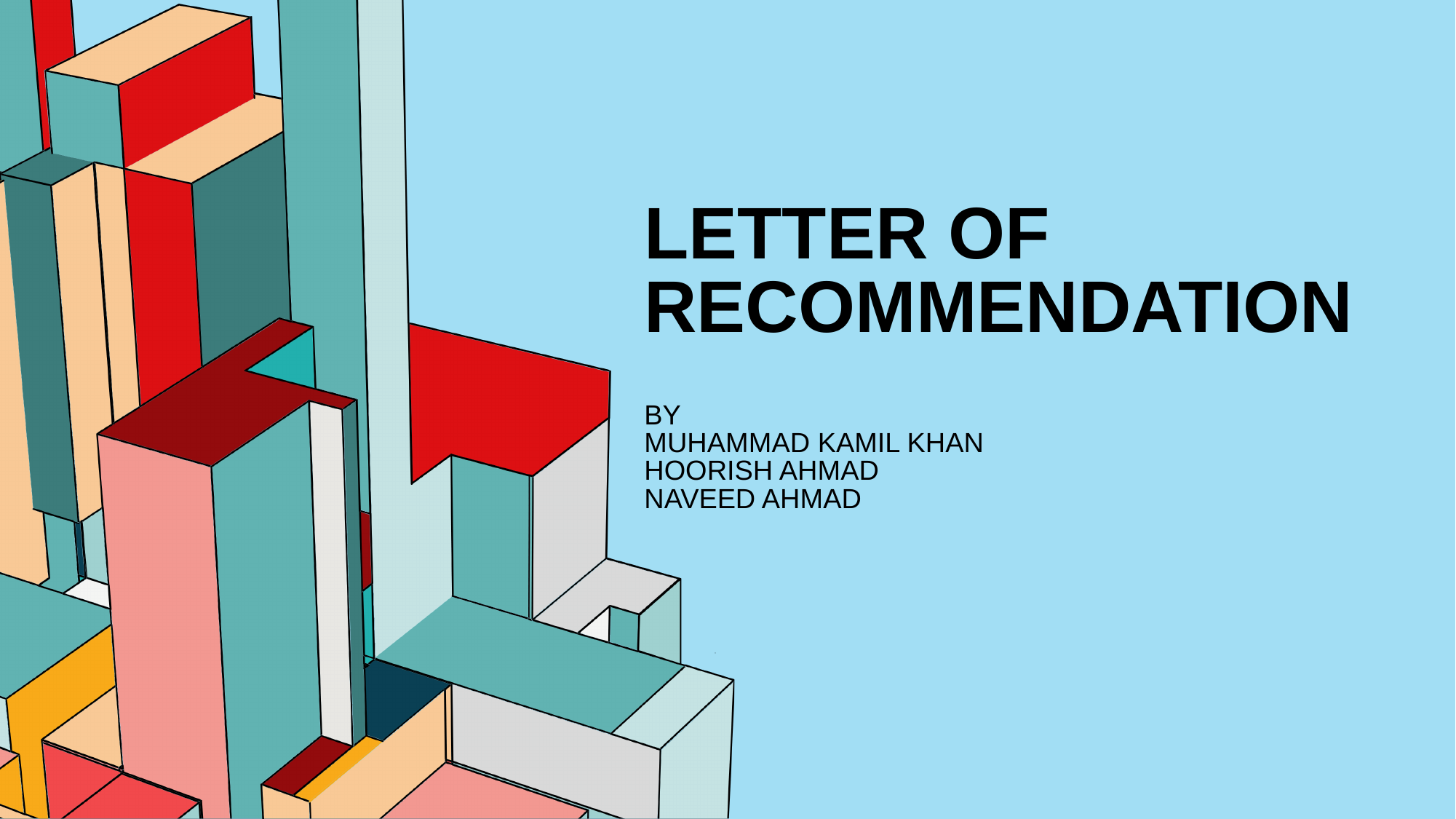

# Letter of recommendation by Muhammad kamil khan hoorish ahmad naveed ahmad